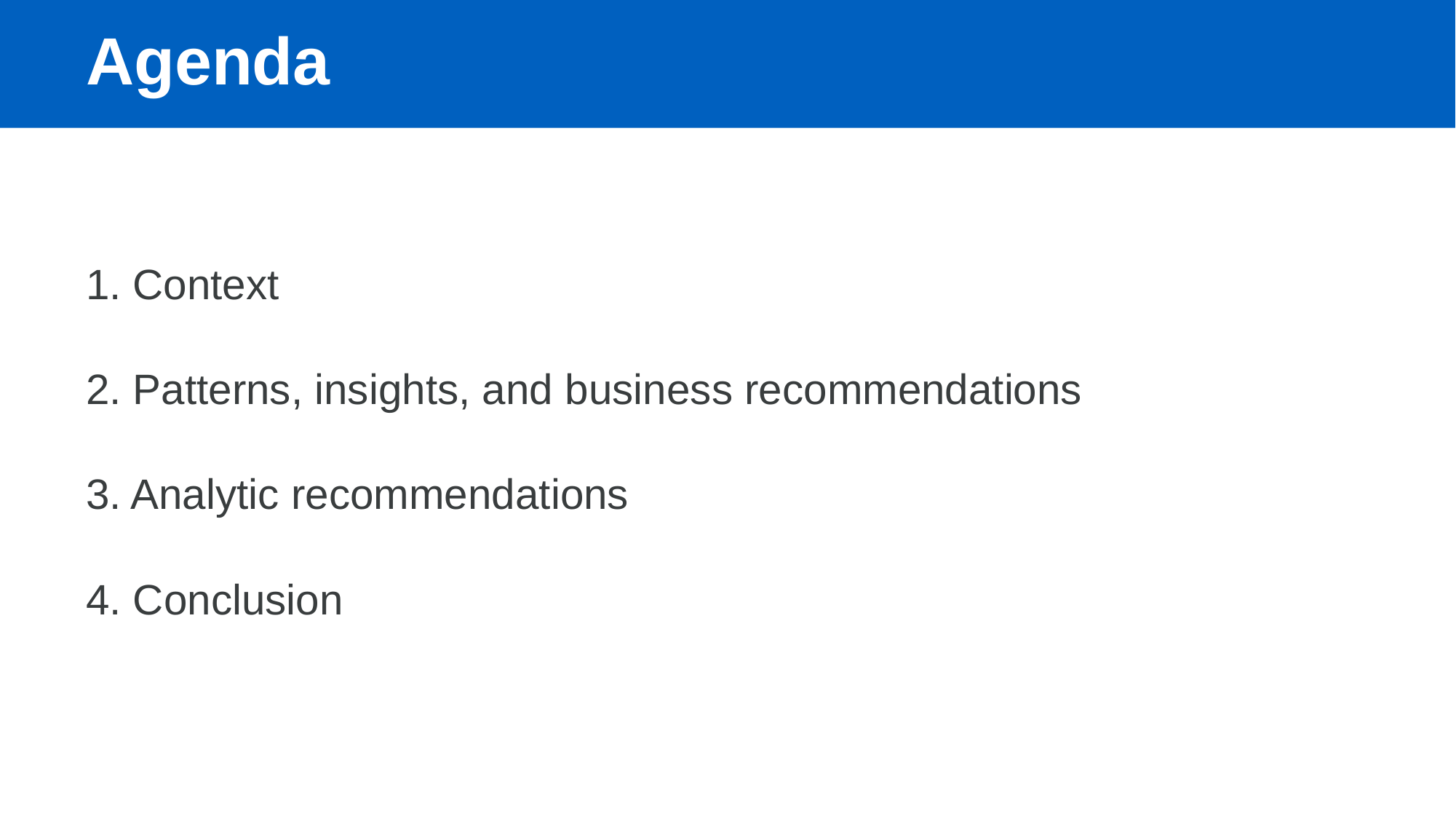

# Agenda
 Context

2. Patterns, insights, and business recommendations

3. Analytic recommendations

4. Conclusion